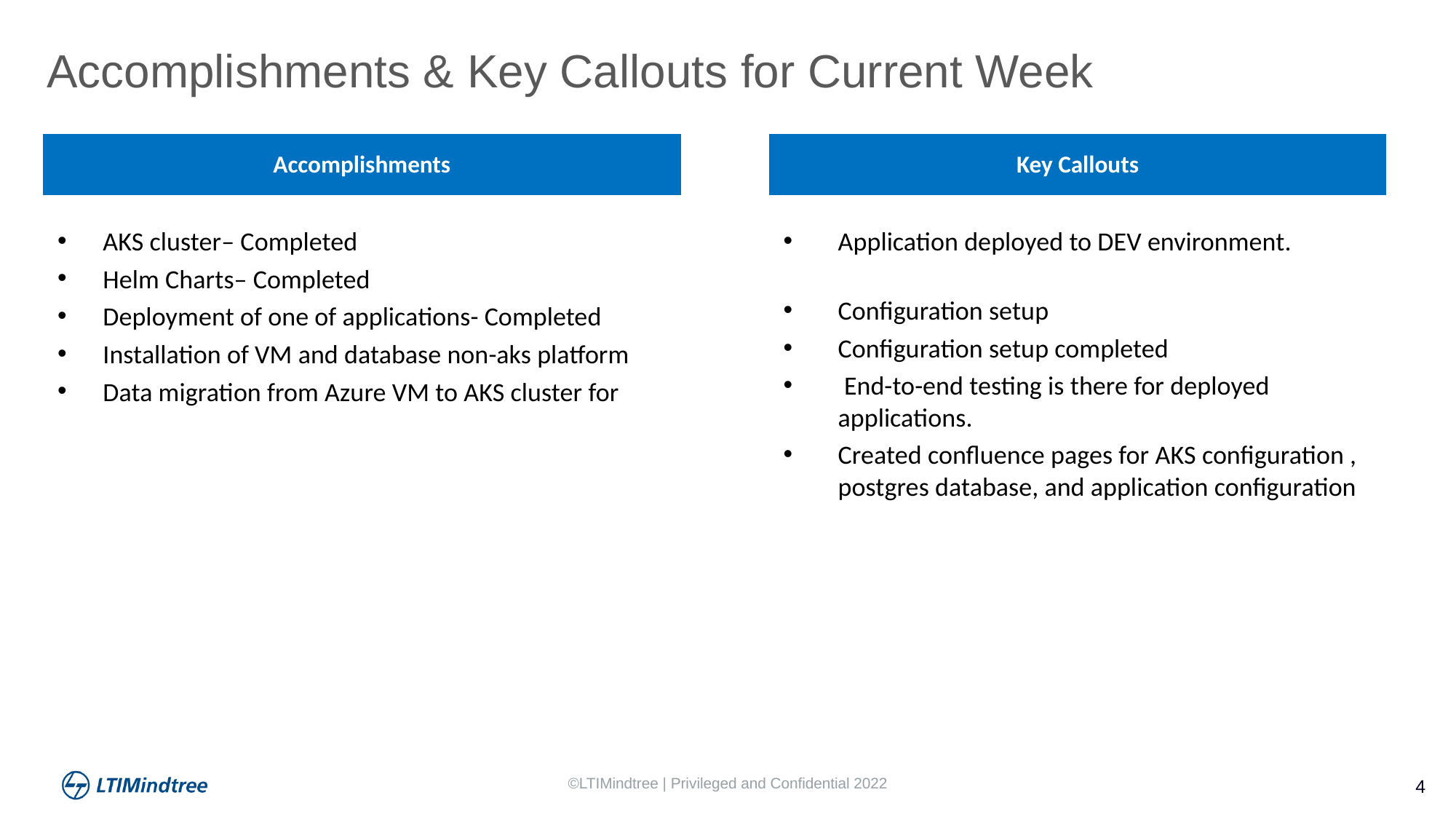

Accomplishments & Key Callouts for Current Week
Accomplishments
Key Callouts
AKS cluster– Completed
Helm Charts– Completed
Deployment of one of applications- Completed
Installation of VM and database non-aks platform
Data migration from Azure VM to AKS cluster for

Application deployed to DEV environment.
Configuration setup
Configuration setup completed
 End-to-end testing is there for deployed applications.
Created confluence pages for AKS configuration , postgres database, and application configuration